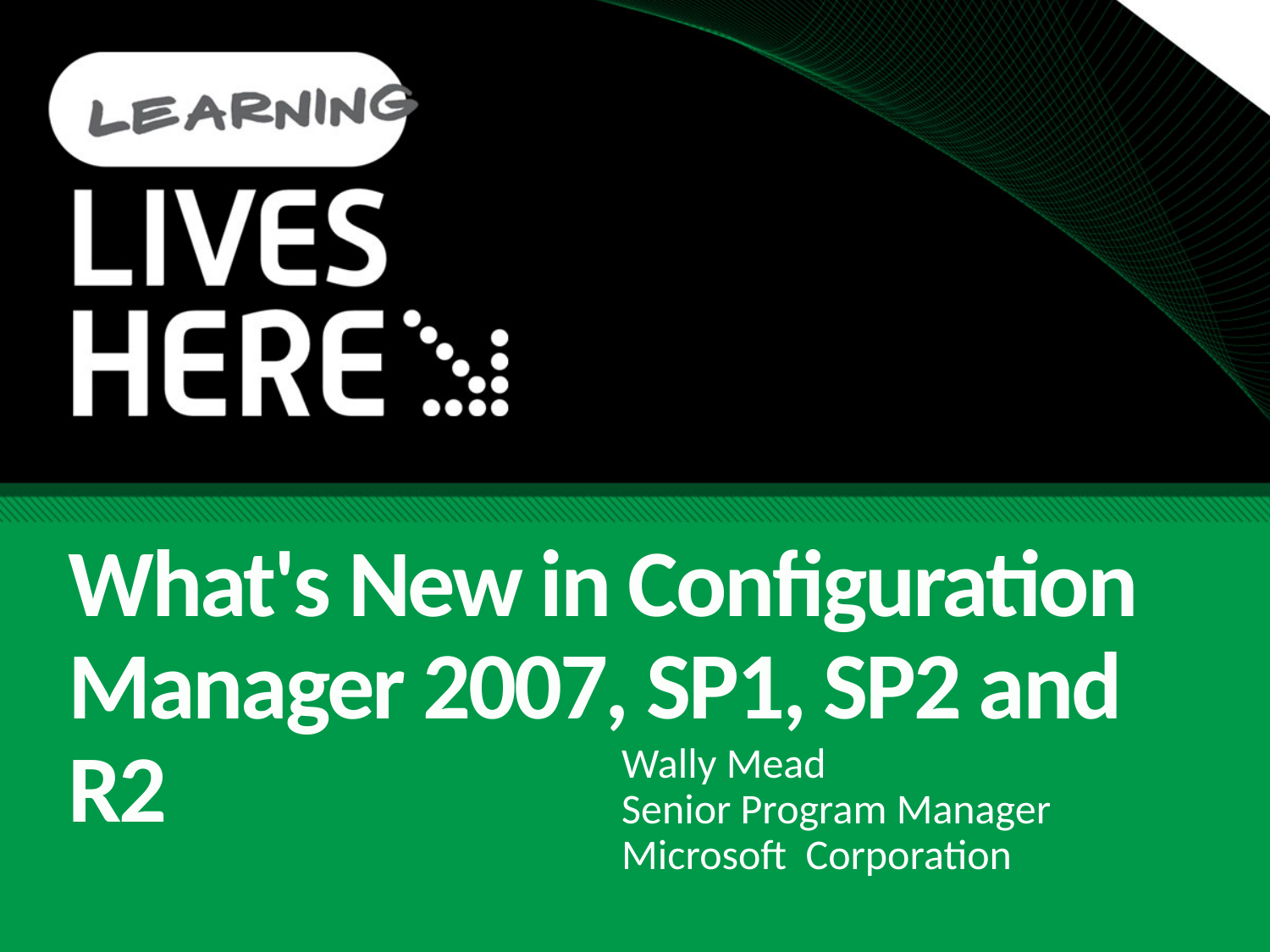

# What's New in Configuration Manager 2007, SP1, SP2 and R2
Wally Mead
Senior Program Manager
Microsoft  Corporation